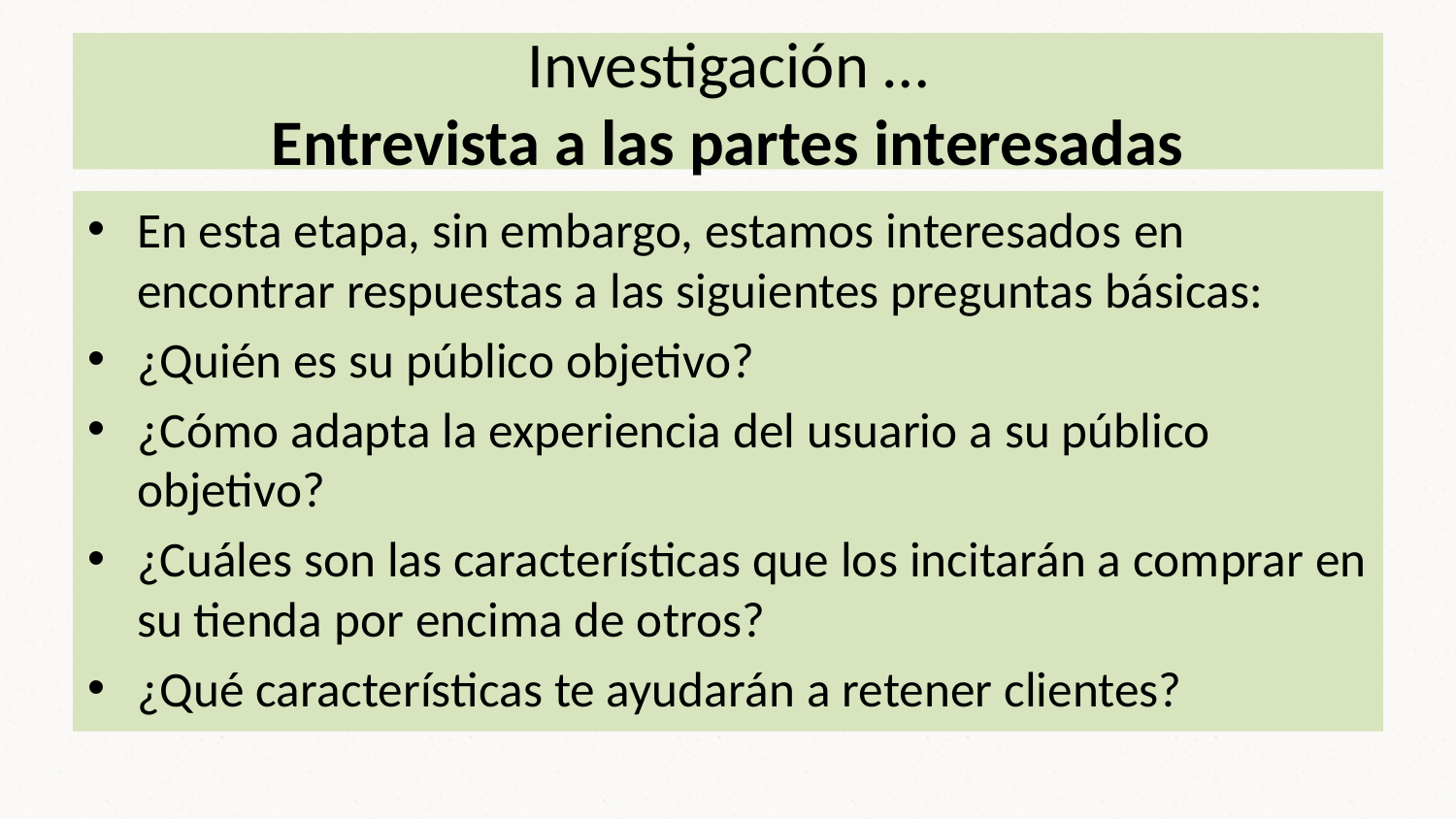

# Investigación … Entrevista a las partes interesadas
En esta etapa, sin embargo, estamos interesados ​​en encontrar respuestas a las siguientes preguntas básicas:
¿Quién es su público objetivo?
¿Cómo adapta la experiencia del usuario a su público objetivo?
¿Cuáles son las características que los incitarán a comprar en su tienda por encima de otros?
¿Qué características te ayudarán a retener clientes?